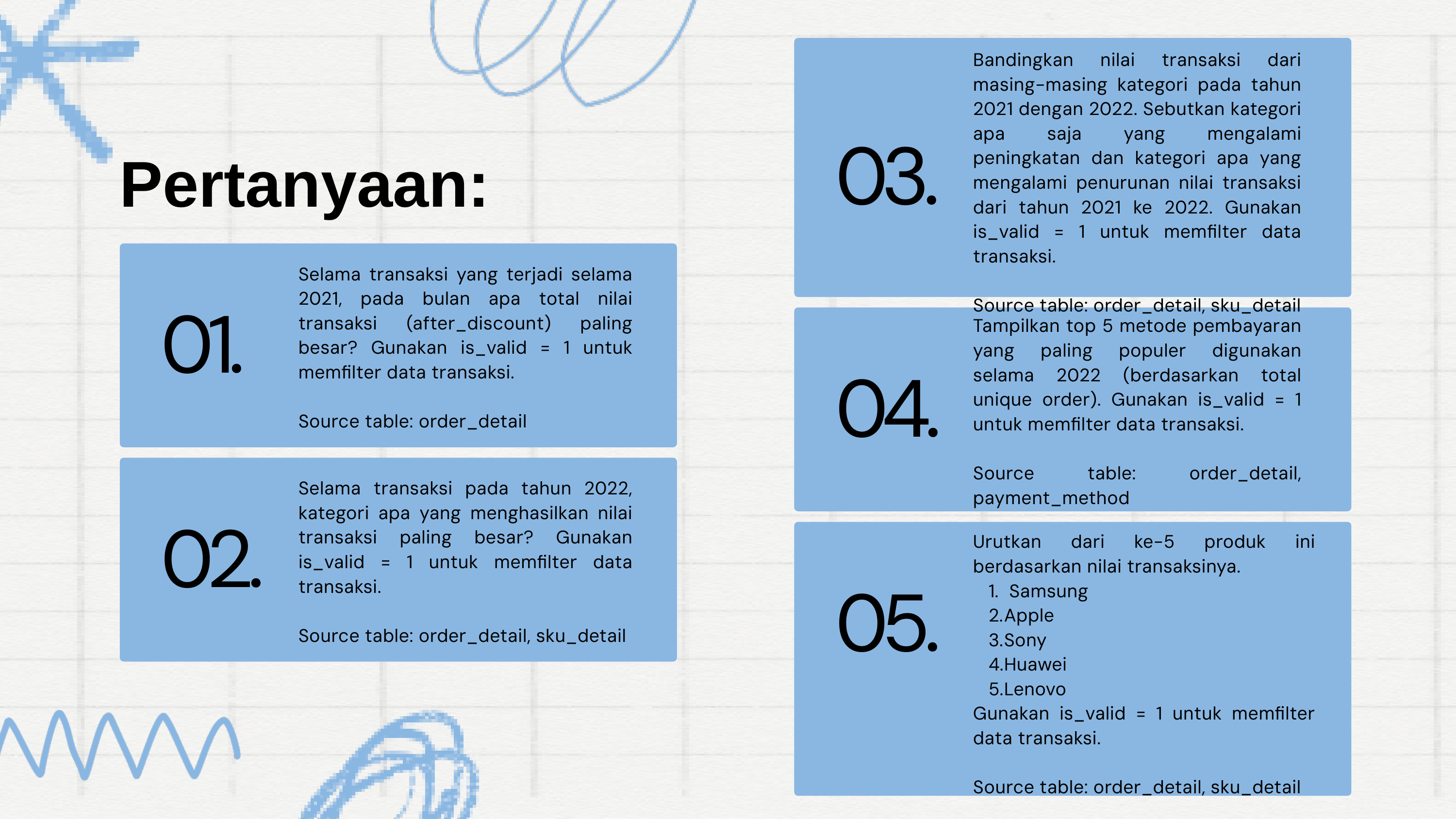

Bandingkan nilai transaksi dari masing-masing kategori pada tahun 2021 dengan 2022. Sebutkan kategori apa saja yang mengalami peningkatan dan kategori apa yang mengalami penurunan nilai transaksi dari tahun 2021 ke 2022. Gunakan is_valid = 1 untuk memfilter data transaksi.

Source table: order_detail, sku_detail
03.
Pertanyaan:

Selama transaksi yang terjadi selama 2021, pada bulan apa total nilai transaksi (after_discount) paling besar? Gunakan is_valid = 1 untuk memfilter data transaksi.

Source table: order_detail

Tampilkan top 5 metode pembayaran yang paling populer digunakan selama 2022 (berdasarkan total unique order). Gunakan is_valid = 1 untuk memfilter data transaksi.

Source table: order_detail, payment_method
01.
04.

Selama transaksi pada tahun 2022, kategori apa yang menghasilkan nilai transaksi paling besar? Gunakan is_valid = 1 untuk memfilter data transaksi.

Source table: order_detail, sku_detail

02.
Urutkan dari ke-5 produk ini berdasarkan nilai transaksinya.
 Samsung
Apple
Sony
Huawei
Lenovo
Gunakan is_valid = 1 untuk memfilter data transaksi.

Source table: order_detail, sku_detail
05.